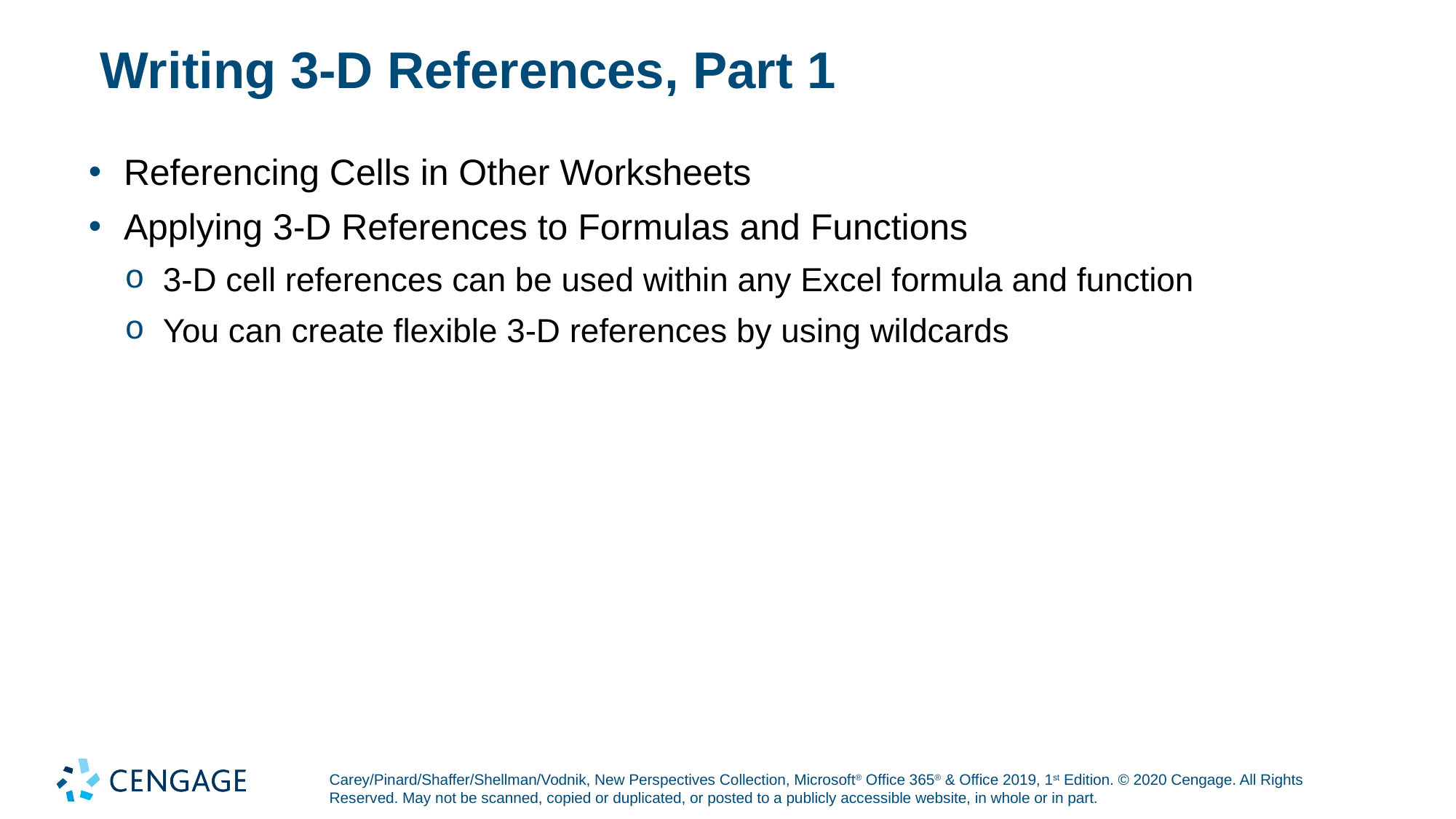

# Writing 3-D References, Part 1
Referencing Cells in Other Worksheets
Applying 3-D References to Formulas and Functions
3-D cell references can be used within any Excel formula and function
You can create flexible 3-D references by using wildcards